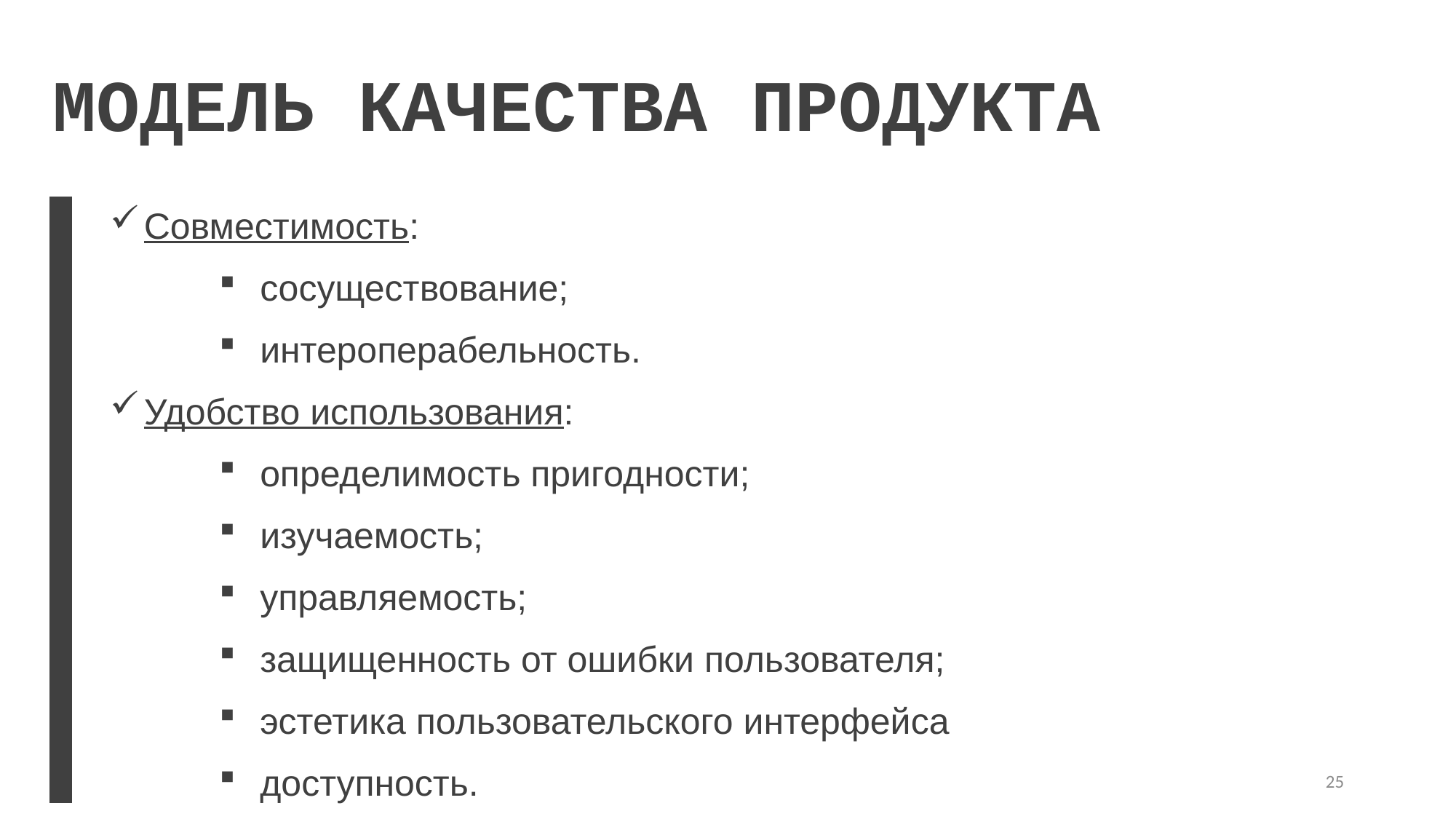

МОДЕЛЬ КАЧЕСТВА ПРОДУКТА

Совместимость:
сосуществование;
интероперабельность.
Удобство использования:
определимость пригодности;
изучаемость;
управляемость;
защищенность от ошибки пользователя;
эстетика пользовательского интерфейса
доступность.
25